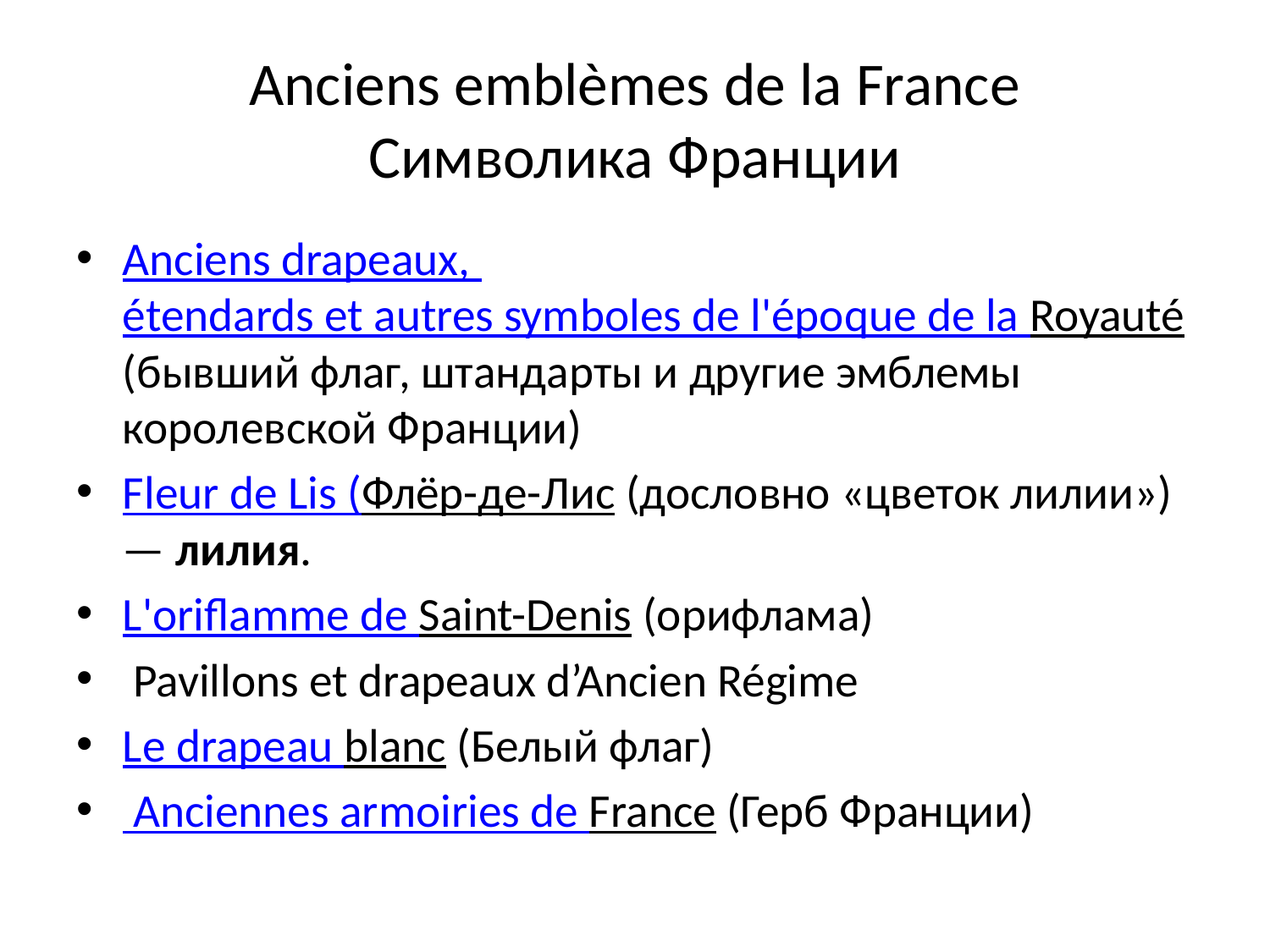

# Anciens emblèmes de la France Символика Франции
Anciens drapeaux, étendards et autres symboles de l'époque de la Royauté (бывший флаг, штандарты и другие эмблемы королевской Франции)
Fleur de Lis (Флёр-де-Лис (дословно «цветок лилии») — лилия.
L'oriflamme de Saint-Denis (орифлама)
 Pavillons et drapeaux d’Ancien Régime
Le drapeau blanc (Белый флаг)
 Anciennes armoiries de France (Герб Франции)